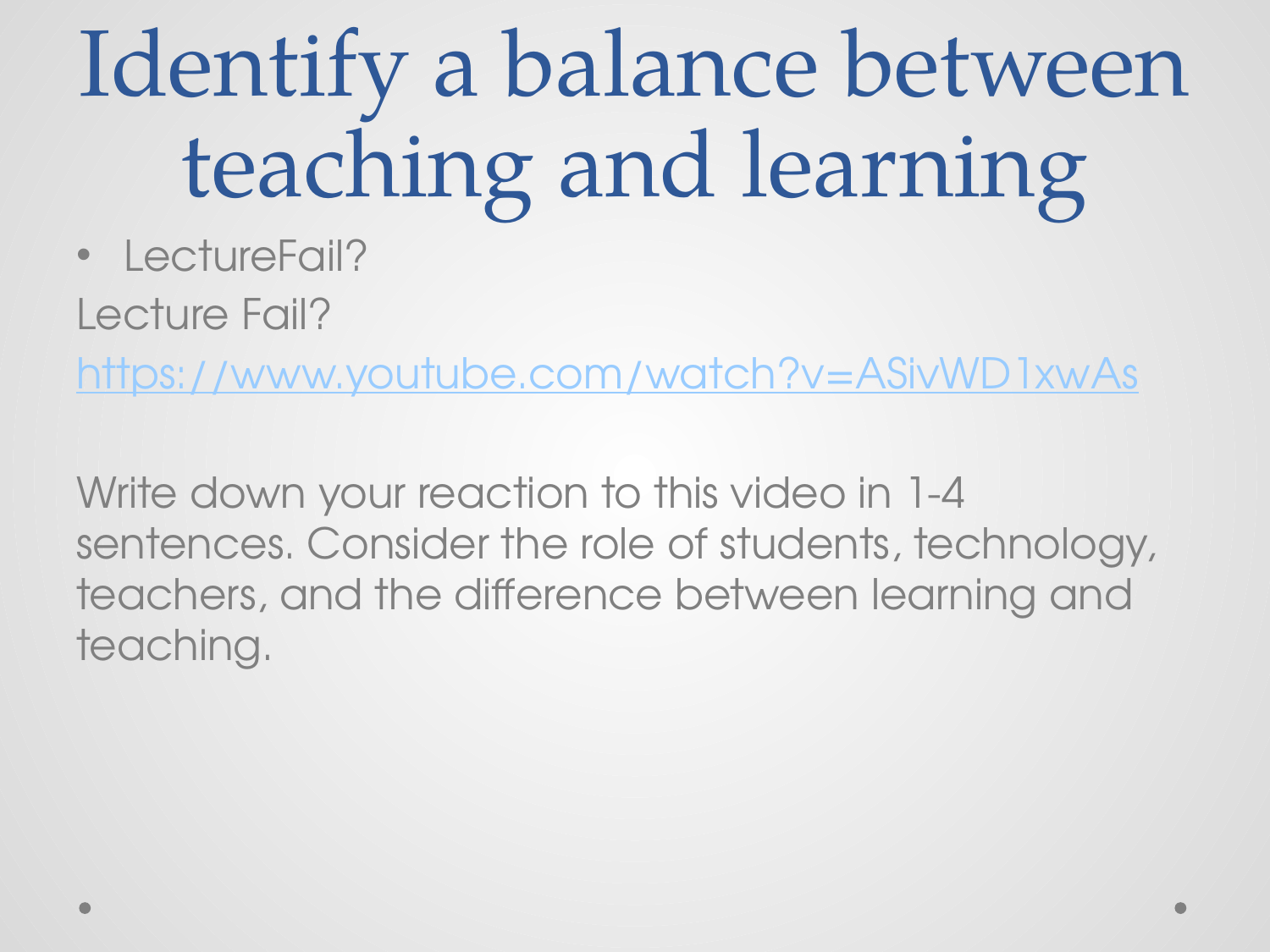

# Identify a balance between teaching and learning
LectureFail?
Lecture Fail?
https://www.youtube.com/watch?v=ASivWD1xwAs

Write down your reaction to this video in 1-4 sentences. Consider the role of students, technology, teachers, and the difference between learning and teaching.